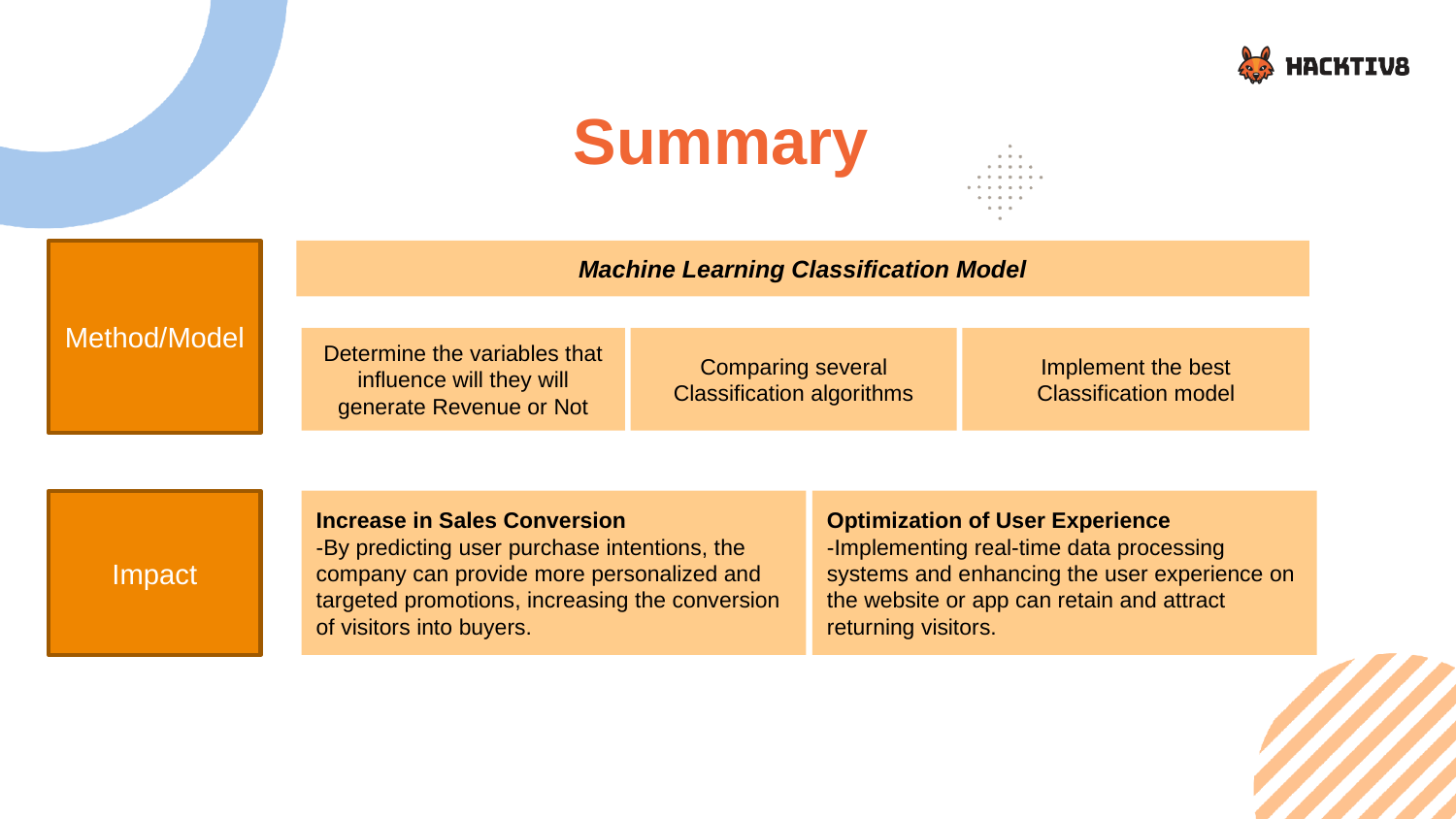

Summary
Method/Model
Machine Learning Classification Model
Determine the variables that influence will they will generate Revenue or Not
Comparing several Classification algorithms
Implement the best Classification model
Increase in Sales Conversion
-By predicting user purchase intentions, the company can provide more personalized and targeted promotions, increasing the conversion of visitors into buyers.
Impact
Optimization of User Experience
-Implementing real-time data processing systems and enhancing the user experience on the website or app can retain and attract returning visitors.